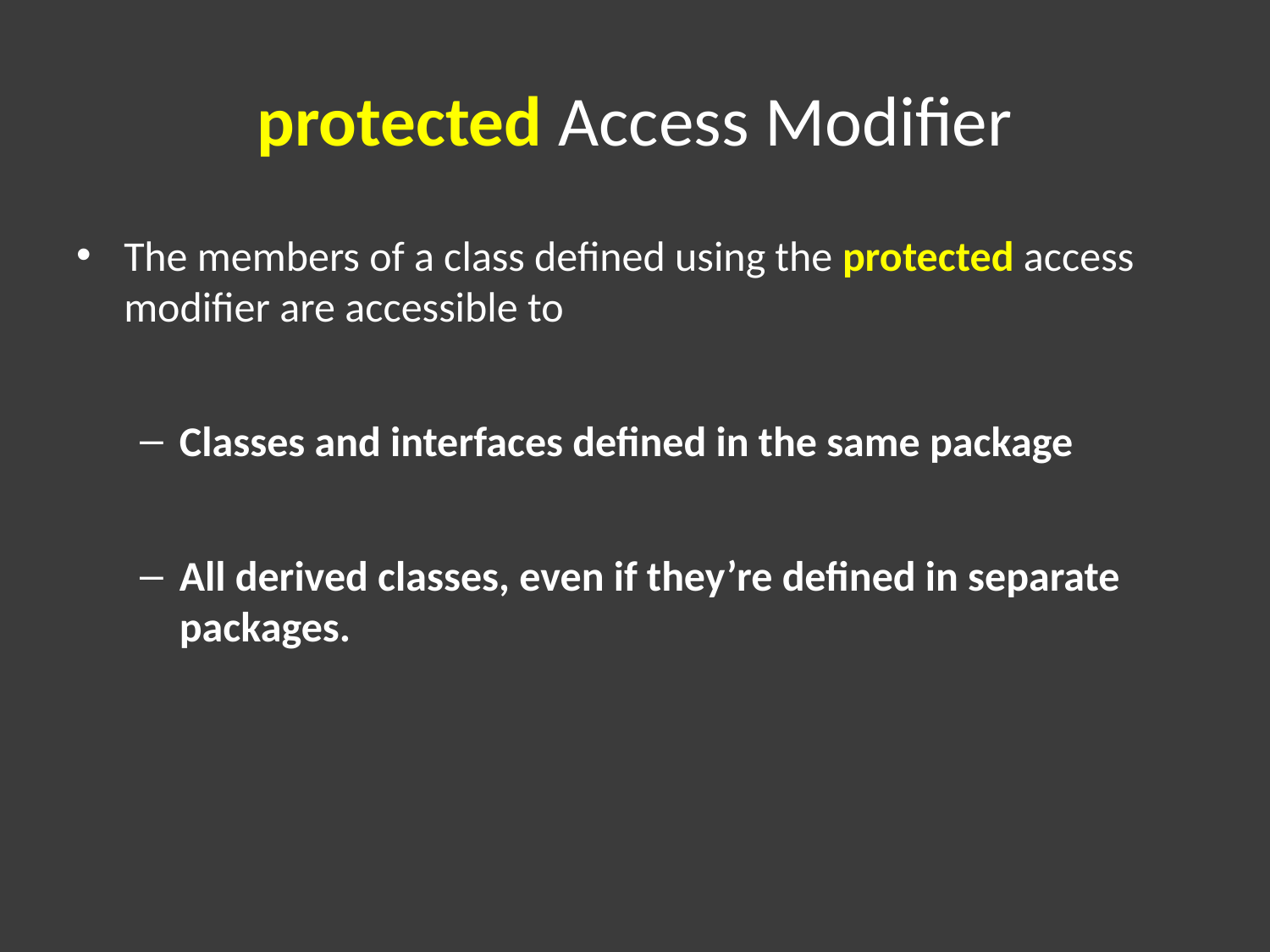

# protected Access Modifier
The members of a class defined using the protected access modifier are accessible to

Classes and interfaces defined in the same package

All derived classes, even if they’re defined in separate packages.